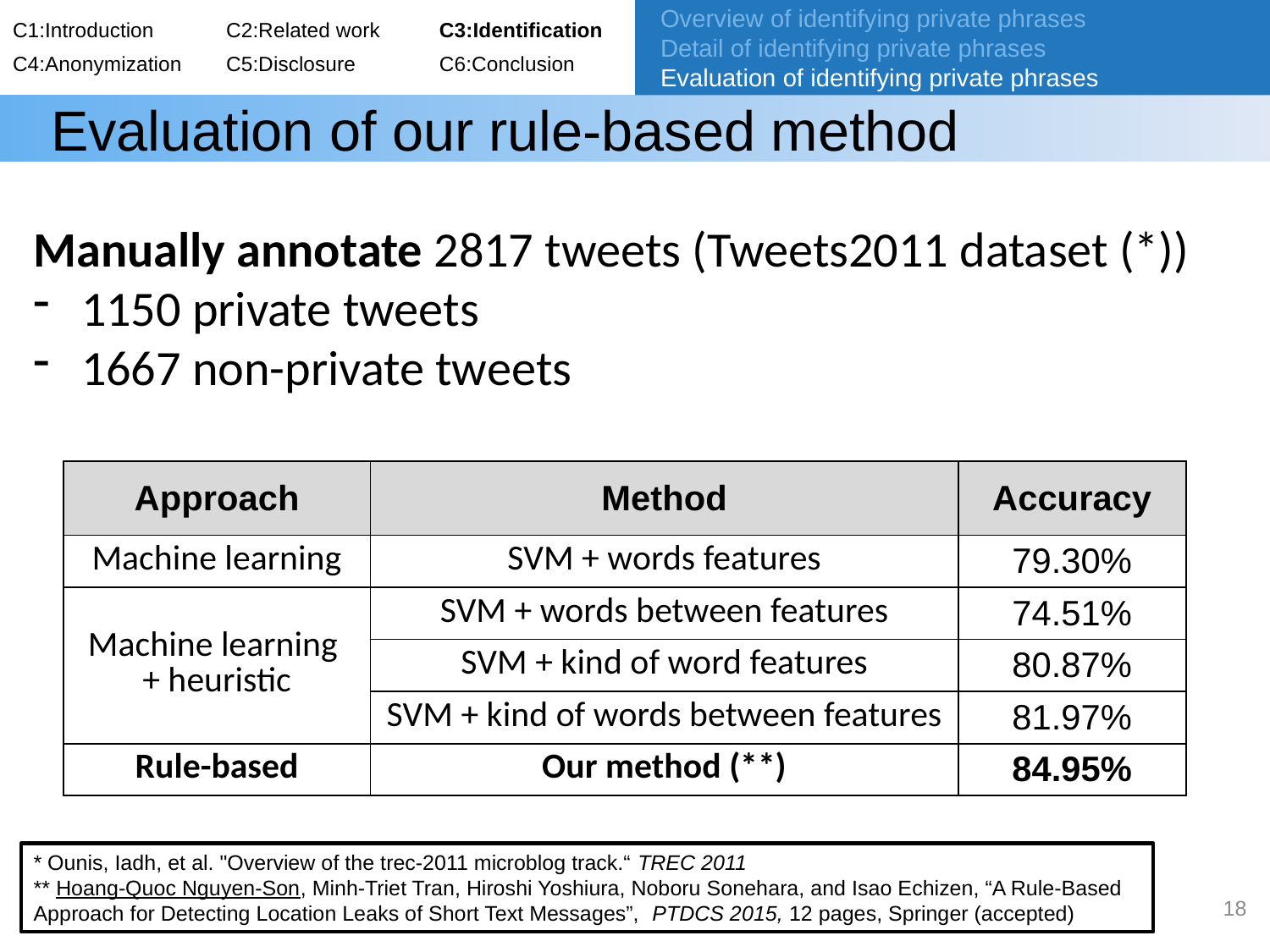

C1:Introduction	C2:Related work	C3:Identification
C4:Anonymization	C5:Disclosure 	C6:Conclusion
Overview of identifying private phrases
Detail of identifying private phrases
Evaluation of identifying private phrases
# Evaluation of our rule-based method
Manually annotate 2817 tweets (Tweets2011 dataset (*))
1150 private tweets
1667 non-private tweets
| Approach | Method | Accuracy |
| --- | --- | --- |
| Machine learning | SVM + words features | 79.30% |
| Machine learning + heuristic | SVM + words between features | 74.51% |
|  | SVM + kind of word features | 80.87% |
|  | SVM + kind of words between features | 81.97% |
| Rule-based | Our method (\*\*) | 84.95% |
* Ounis, Iadh, et al. "Overview of the trec-2011 microblog track.“ TREC 2011
** Hoang-Quoc Nguyen-Son, Minh-Triet Tran, Hiroshi Yoshiura, Noboru Sonehara, and Isao Echizen, “A Rule-Based Approach for Detecting Location Leaks of Short Text Messages”,  PTDCS 2015, 12 pages, Springer (accepted)
18